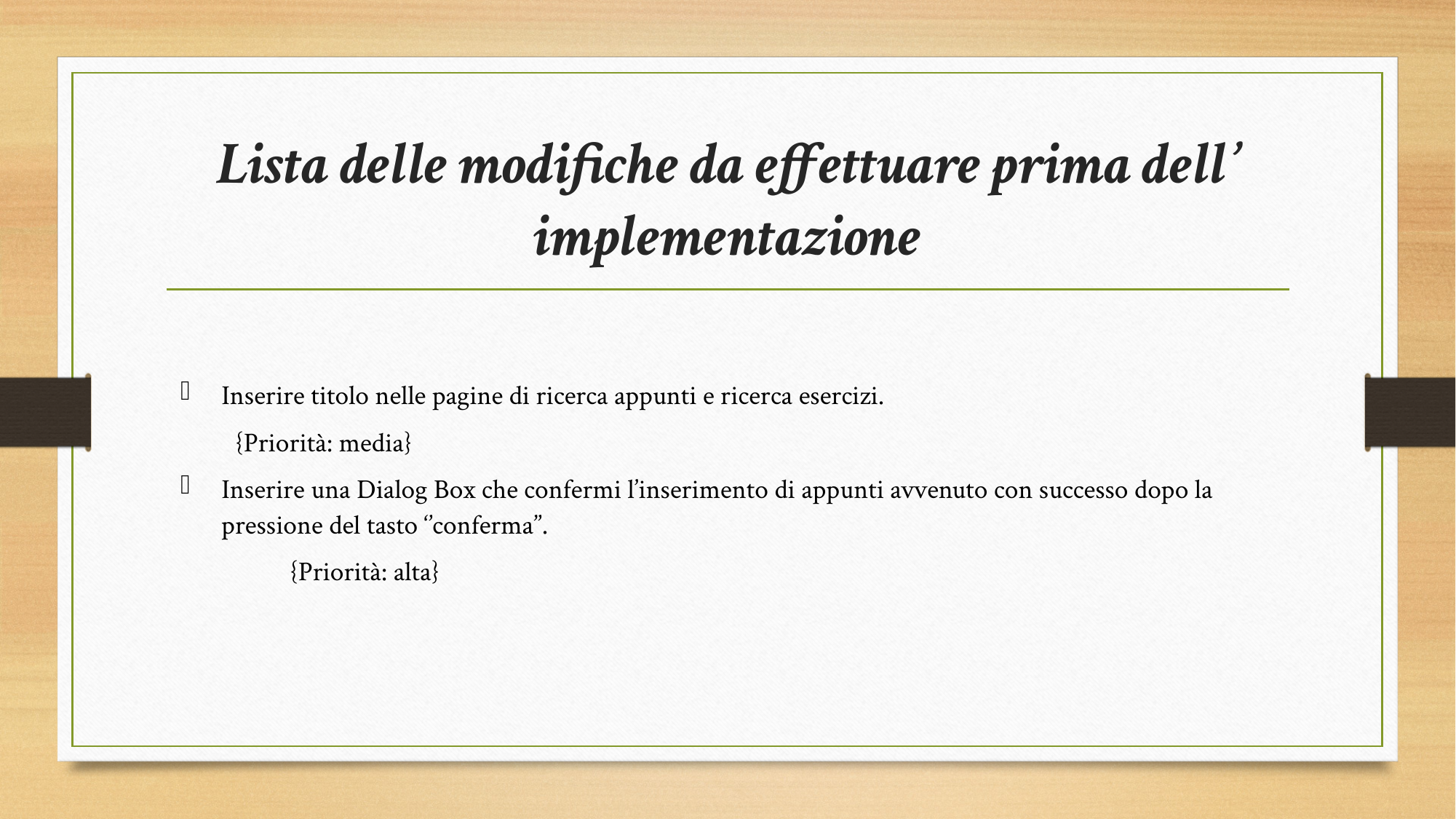

# Lista delle modifiche da effettuare prima dell’ implementazione
Inserire titolo nelle pagine di ricerca appunti e ricerca esercizi.
{Priorità: media}
Inserire una Dialog Box che confermi l’inserimento di appunti avvenuto con successo dopo la pressione del tasto ‘’conferma’’.
	{Priorità: alta}